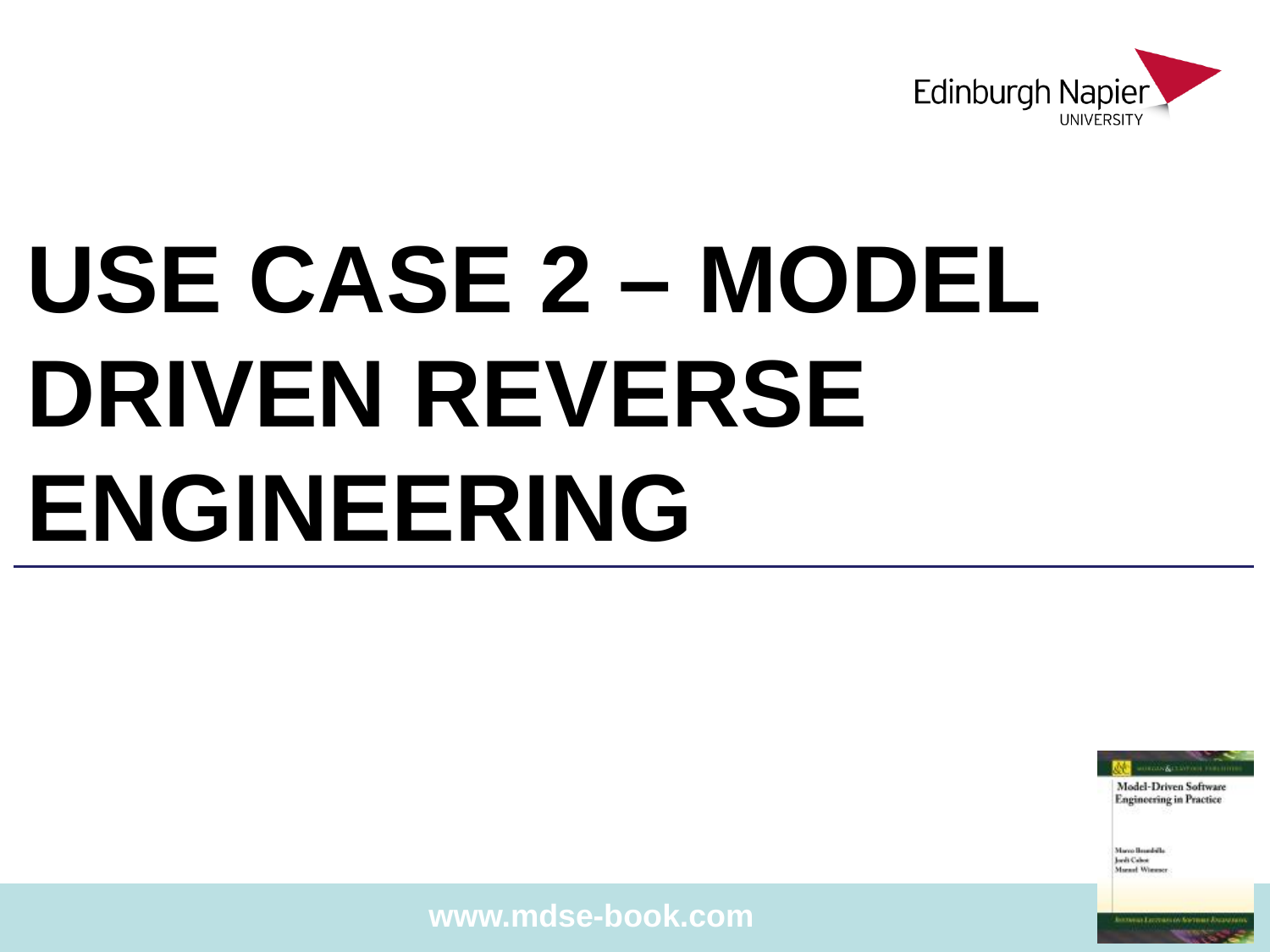

# USE CASE 2 – Model driven reverse engineering